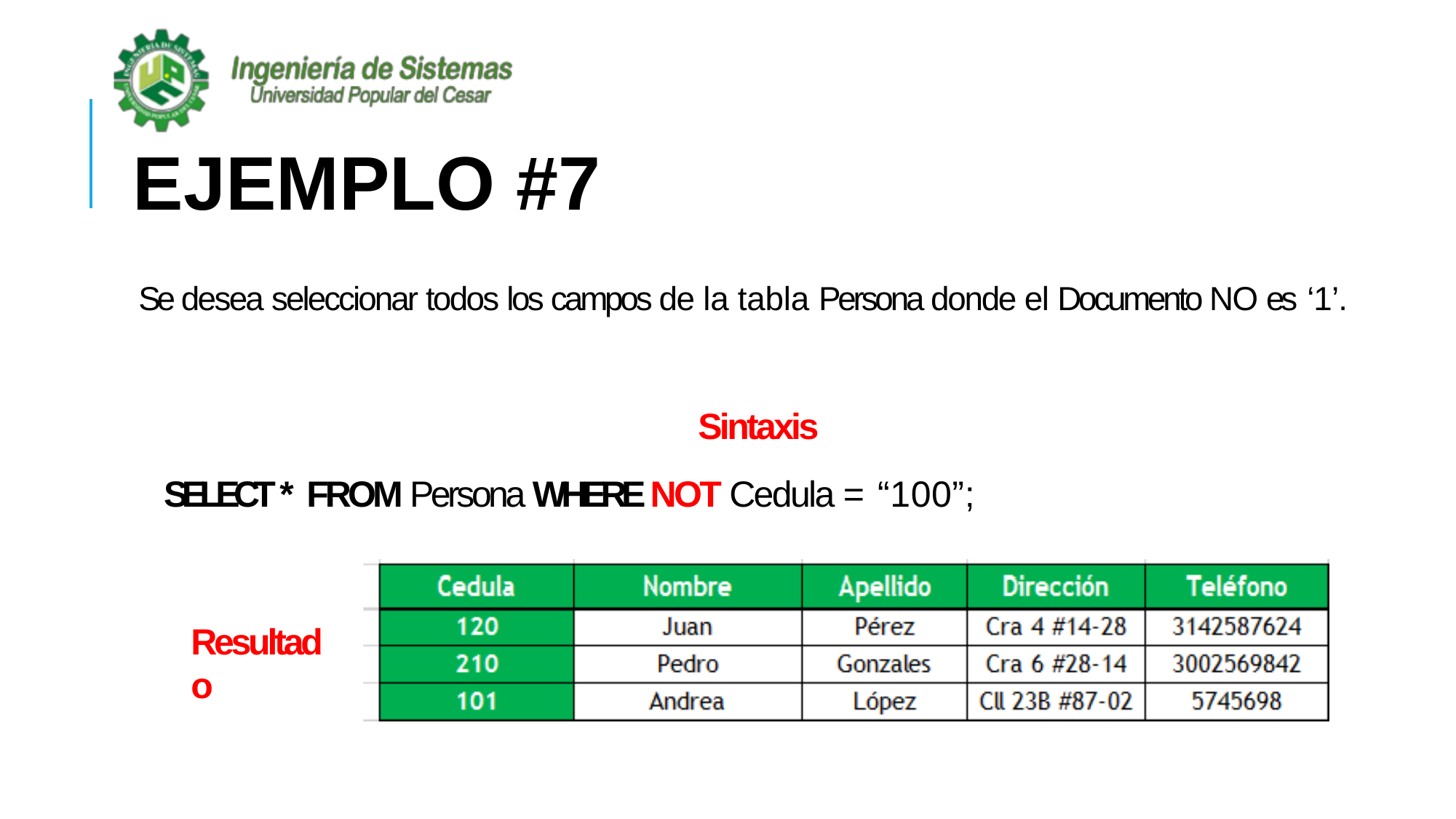

# EJEMPLO #7
Se desea seleccionar todos los campos de la tabla Persona donde el Documento NO es ‘1’.

Sintaxis
SELECT * FROM Persona WHERE NOT Cedula = “100”;

Resultado